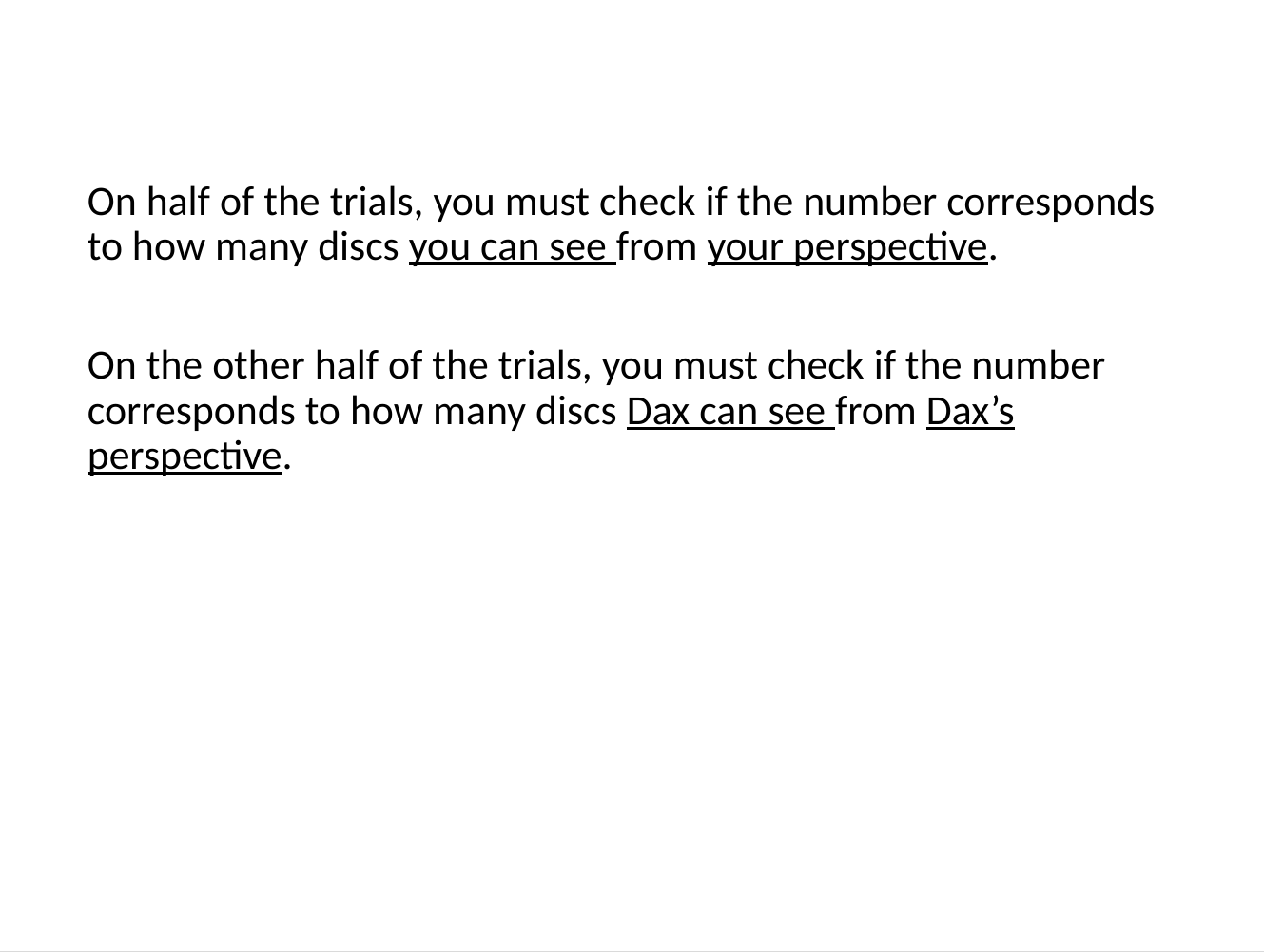

On half of the trials, you must check if the number corresponds to how many discs you can see from your perspective.

On the other half of the trials, you must check if the number corresponds to how many discs Dax can see from Dax’s perspective.